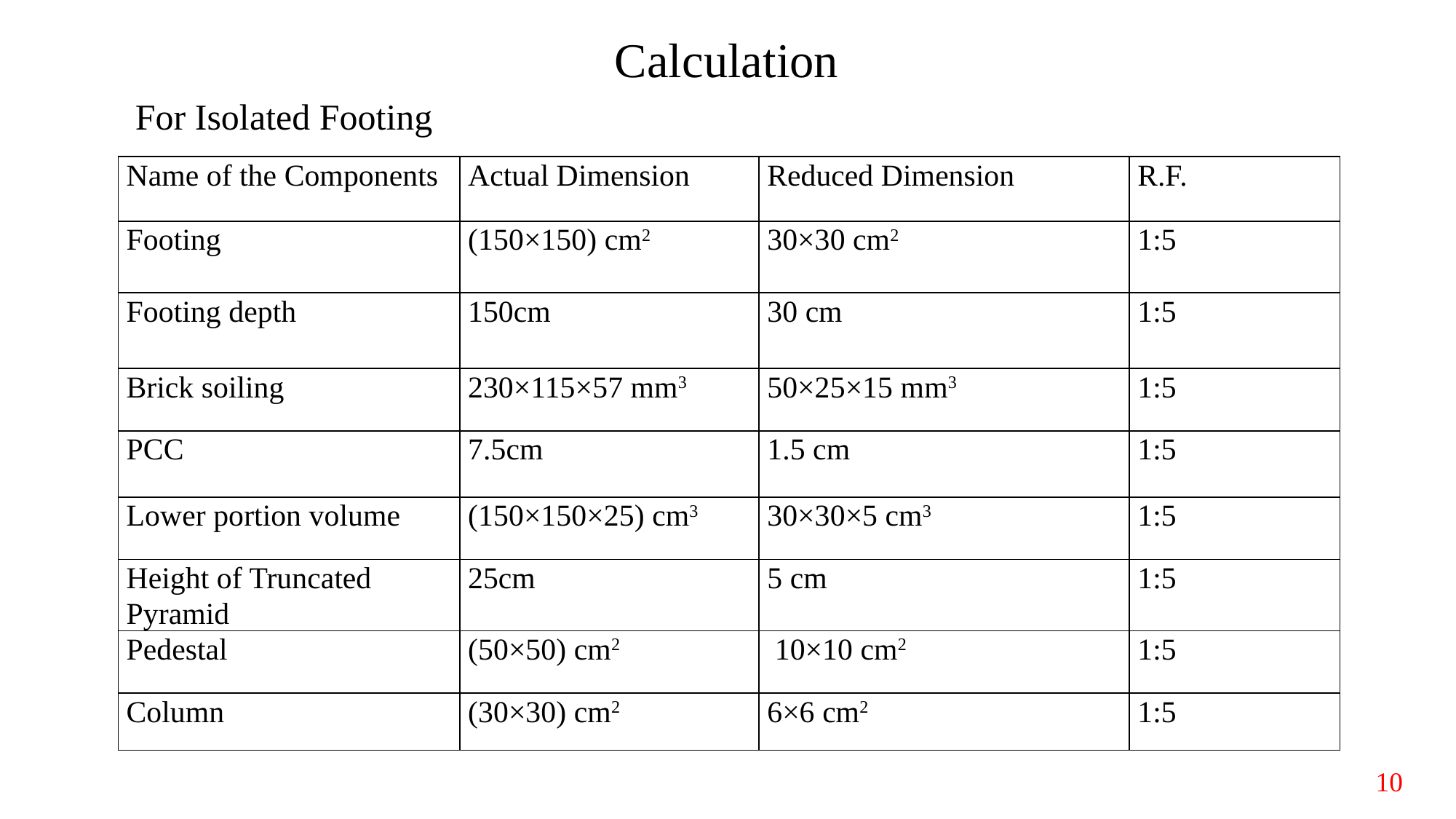

# Calculation
 For Isolated Footing
| Name of the Components | Actual Dimension | Reduced Dimension | R.F. |
| --- | --- | --- | --- |
| Footing | (150×150) cm2 | 30×30 cm2 | 1:5 |
| Footing depth | 150cm | 30 cm | 1:5 |
| Brick soiling | 230×115×57 mm3 | 50×25×15 mm3 | 1:5 |
| PCC | 7.5cm | 1.5 cm | 1:5 |
| Lower portion volume | (150×150×25) cm3 | 30×30×5 cm3 | 1:5 |
| Height of Truncated Pyramid | 25cm | 5 cm | 1:5 |
| Pedestal | (50×50) cm2 | 10×10 cm2 | 1:5 |
| Column | (30×30) cm2 | 6×6 cm2 | 1:5 |
10